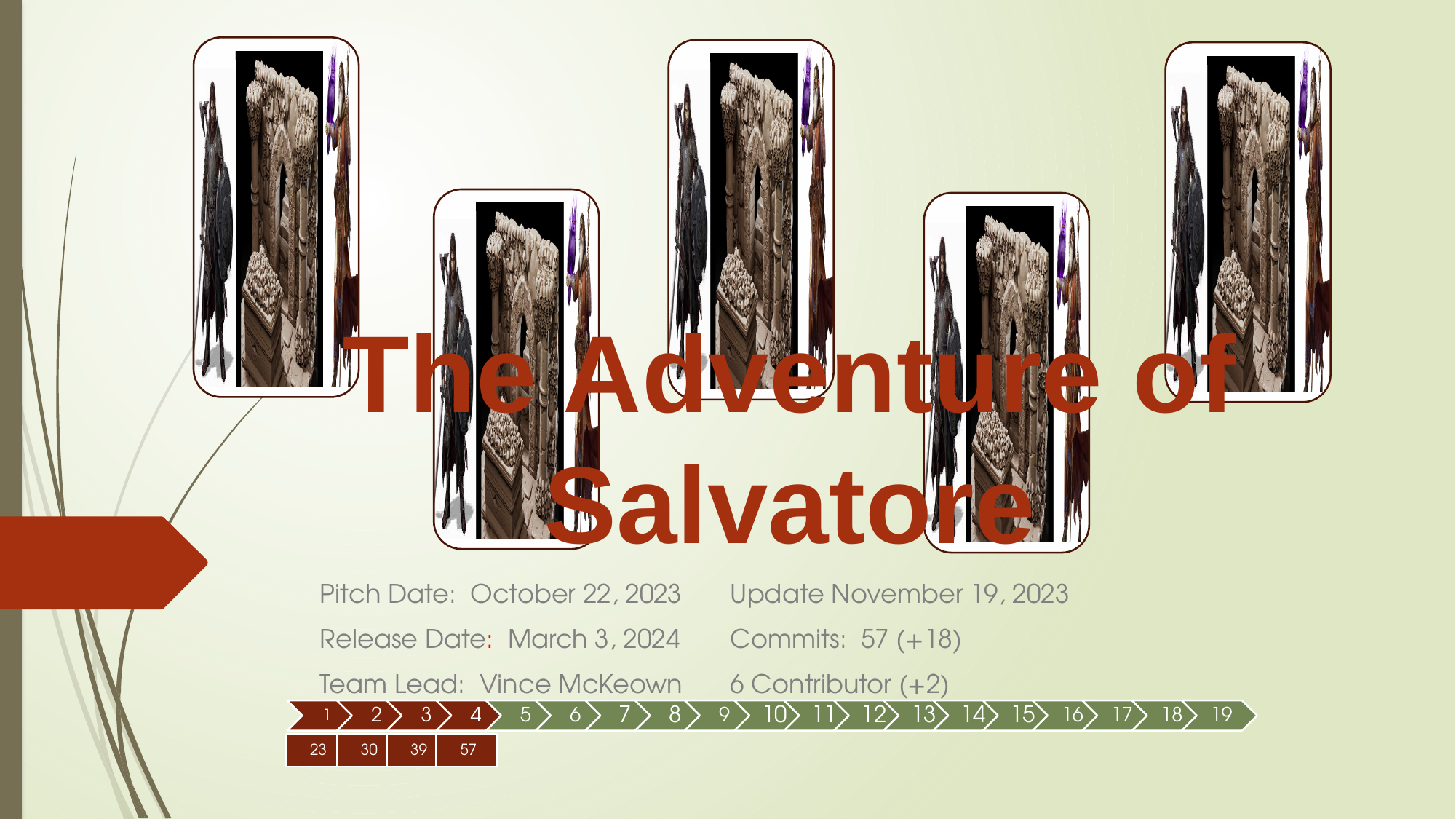

# The Adventure of Salvatore
Pitch Date:  October 22, 2023					Update November 19, 2023
Release Date:  March 3, 2024					Commits:  57 (+18)
Team Lead:  Vince McKeown					6 Contributor (+2)
1
23
2
30
3
39
4
57
5
6
7
8
9
10
11
12
13
14
15
16
17
18
19